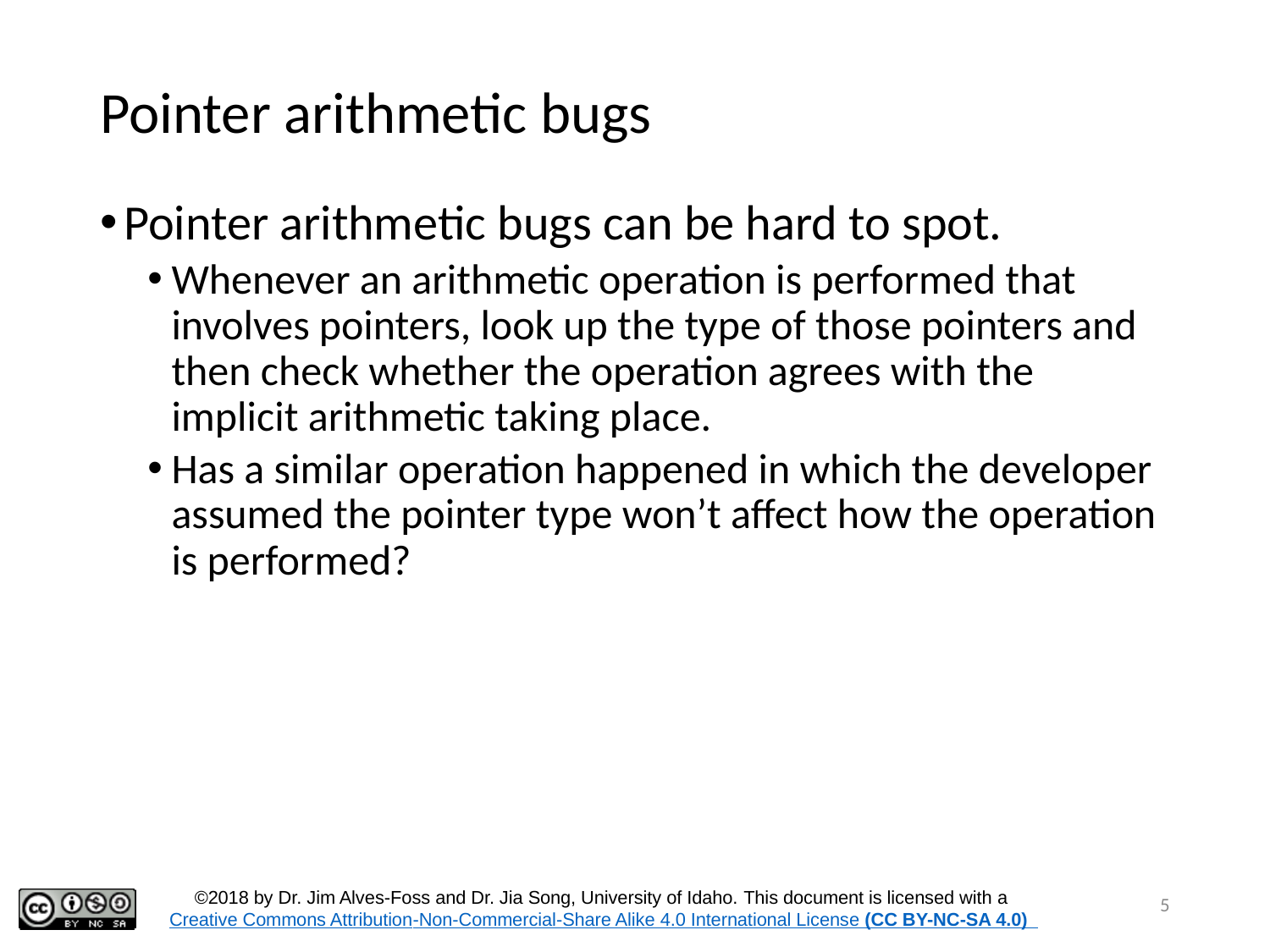

# Pointer arithmetic bugs
Pointer arithmetic bugs can be hard to spot.
Whenever an arithmetic operation is performed that involves pointers, look up the type of those pointers and then check whether the operation agrees with the implicit arithmetic taking place.
Has a similar operation happened in which the developer assumed the pointer type won’t affect how the operation is performed?

5